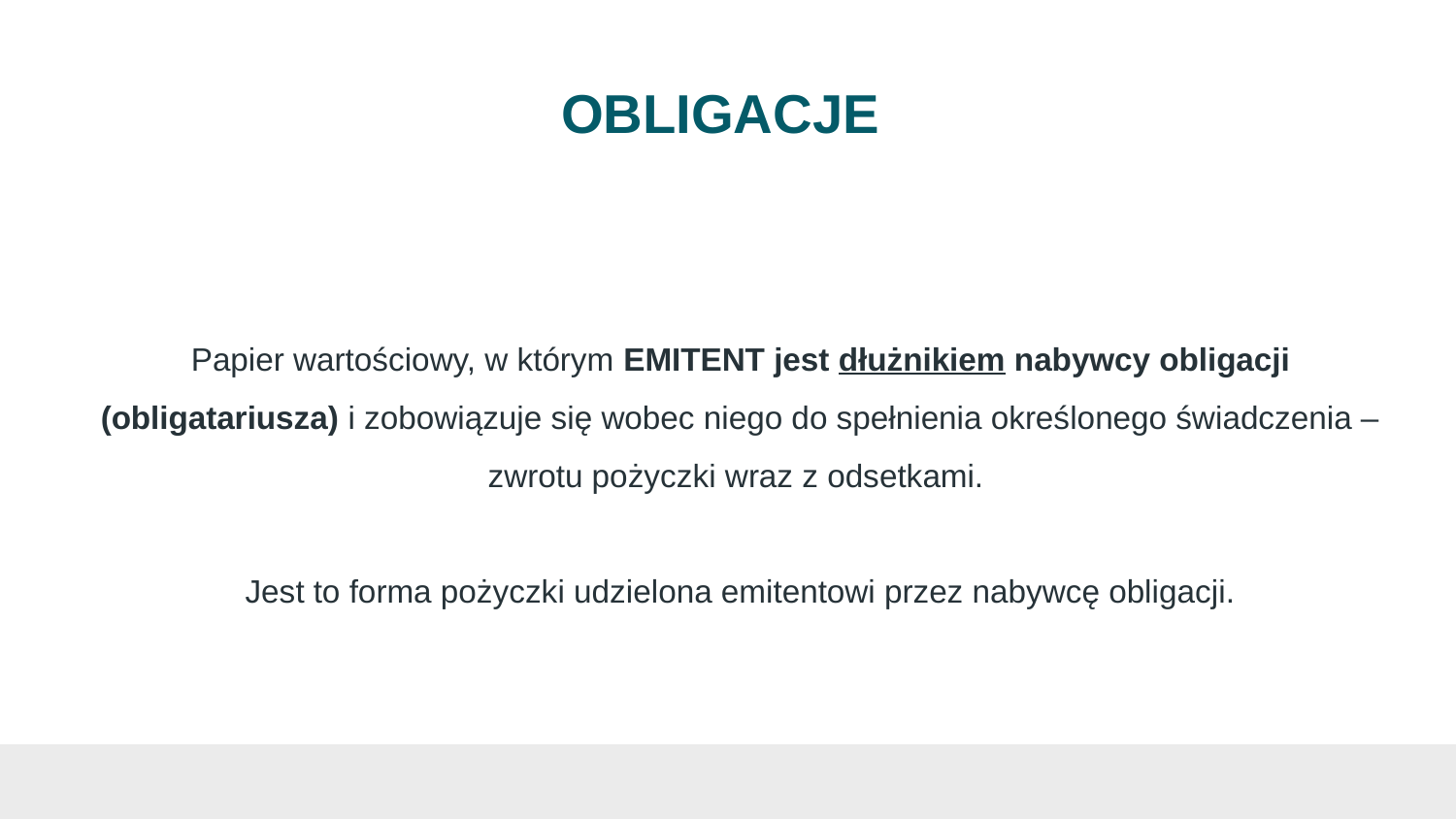

# OBLIGACJE
Papier wartościowy, w którym EMITENT jest dłużnikiem nabywcy obligacji (obligatariusza) i zobowiązuje się wobec niego do spełnienia określonego świadczenia – zwrotu pożyczki wraz z odsetkami.

Jest to forma pożyczki udzielona emitentowi przez nabywcę obligacji.